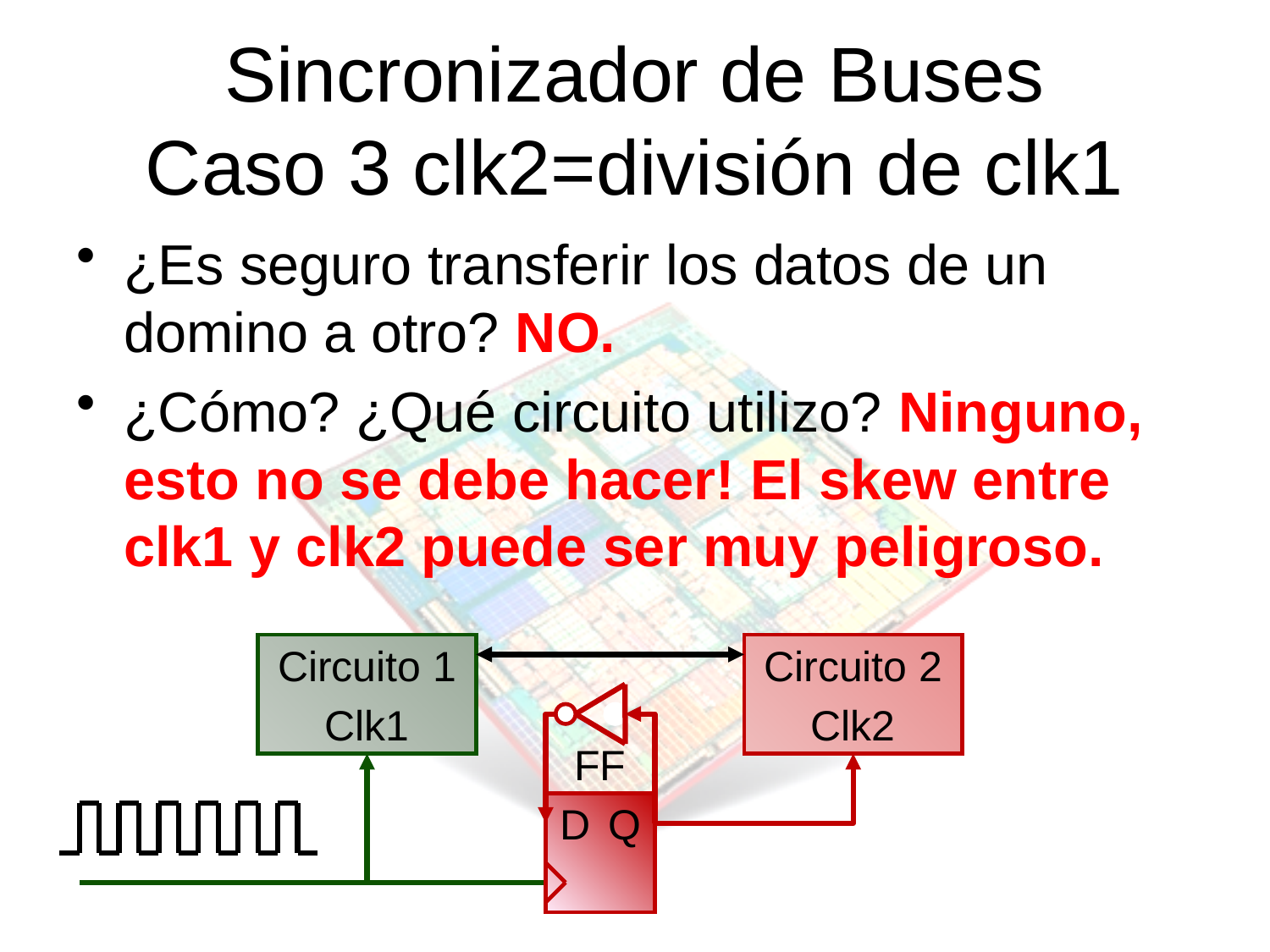

# Sincronizador de Buses Caso 3 clk2=división de clk1
¿Es seguro transferir los datos de un domino a otro? NO.
¿Cómo? ¿Qué circuito utilizo? Ninguno, esto no se debe hacer! El skew entre clk1 y clk2 puede ser muy peligroso.

Circuito 1
Clk1
Circuito 2
Clk2

FF

D
Q